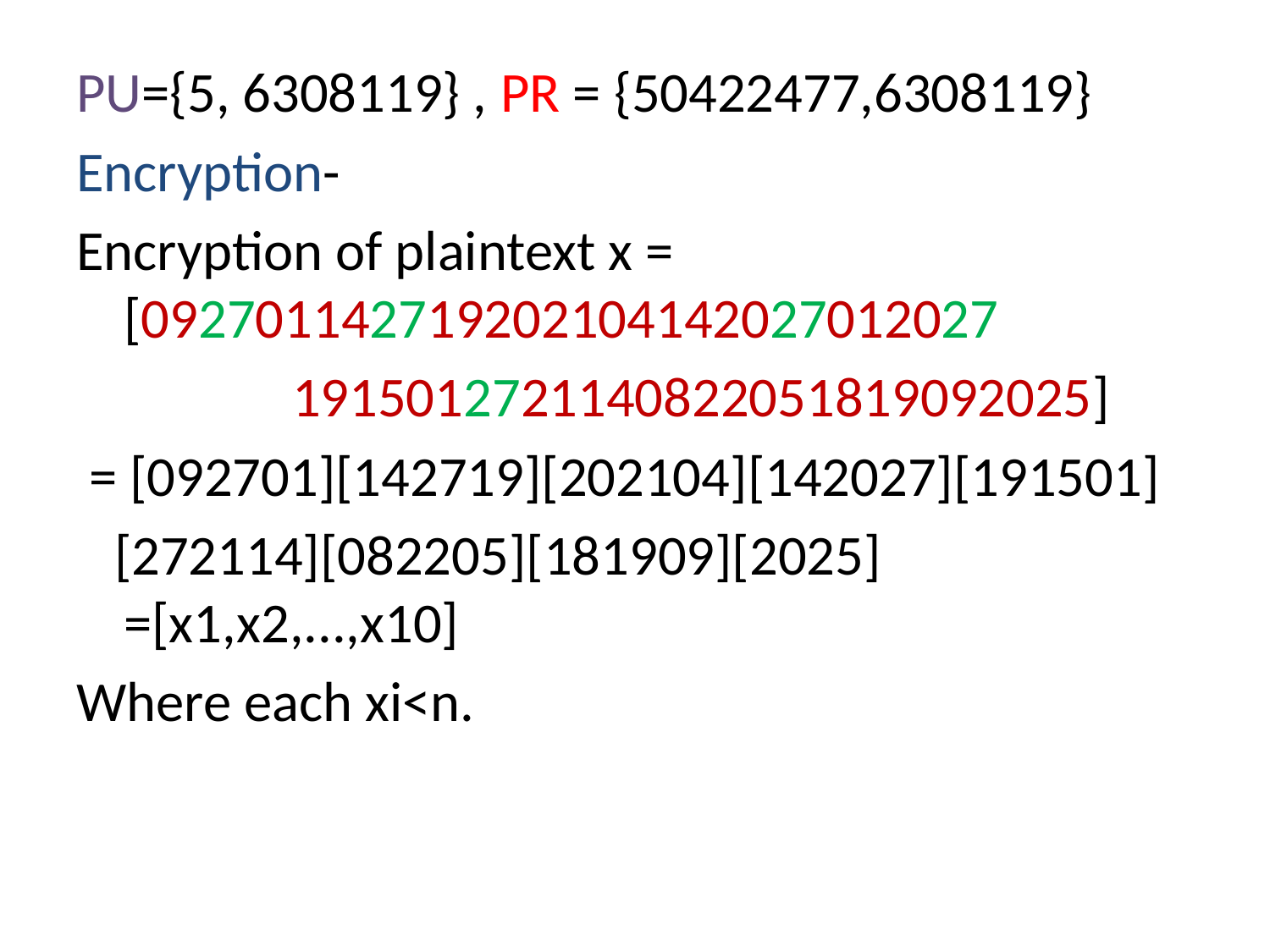

PU={5, 6308119} , PR = {50422477,6308119}
Encryption-
Encryption of plaintext x = [092701142719202104142027012027
                 1915012721140822051819092025]
 = [092701][142719][202104][142027][191501]
   [272114][082205][181909][2025] =[x1,x2,...,x10]
Where each xi<n.